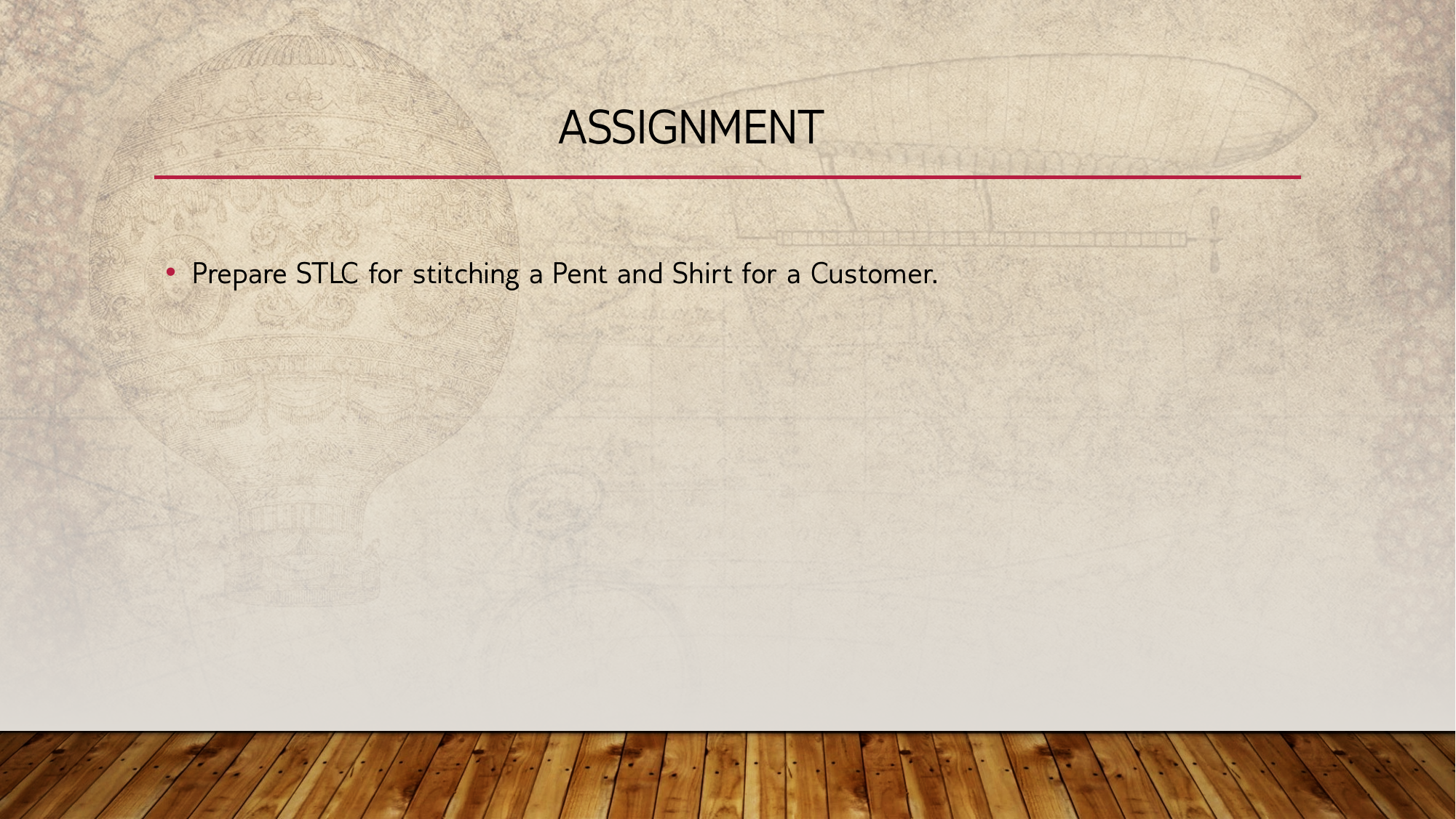

# Assignment
Prepare STLC for stitching a Pent and Shirt for a Customer.